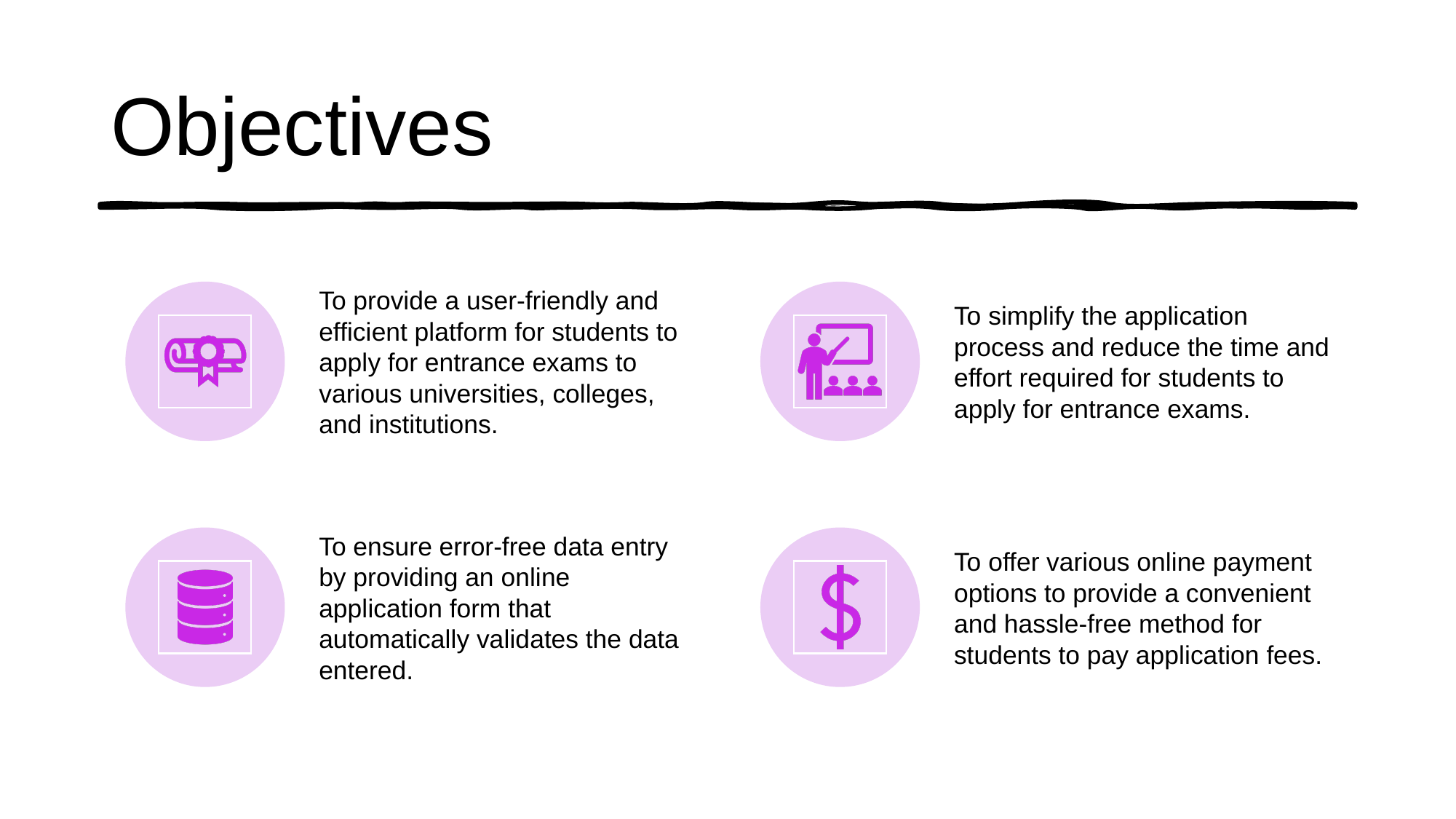

# Objectives
To provide a user-friendly and efficient platform for students to apply for entrance exams to various universities, colleges, and institutions.
To simplify the application process and reduce the time and effort required for students to apply for entrance exams.
To ensure error-free data entry by providing an online application form that automatically validates the data entered.
To offer various online payment options to provide a convenient and hassle-free method for students to pay application fees.